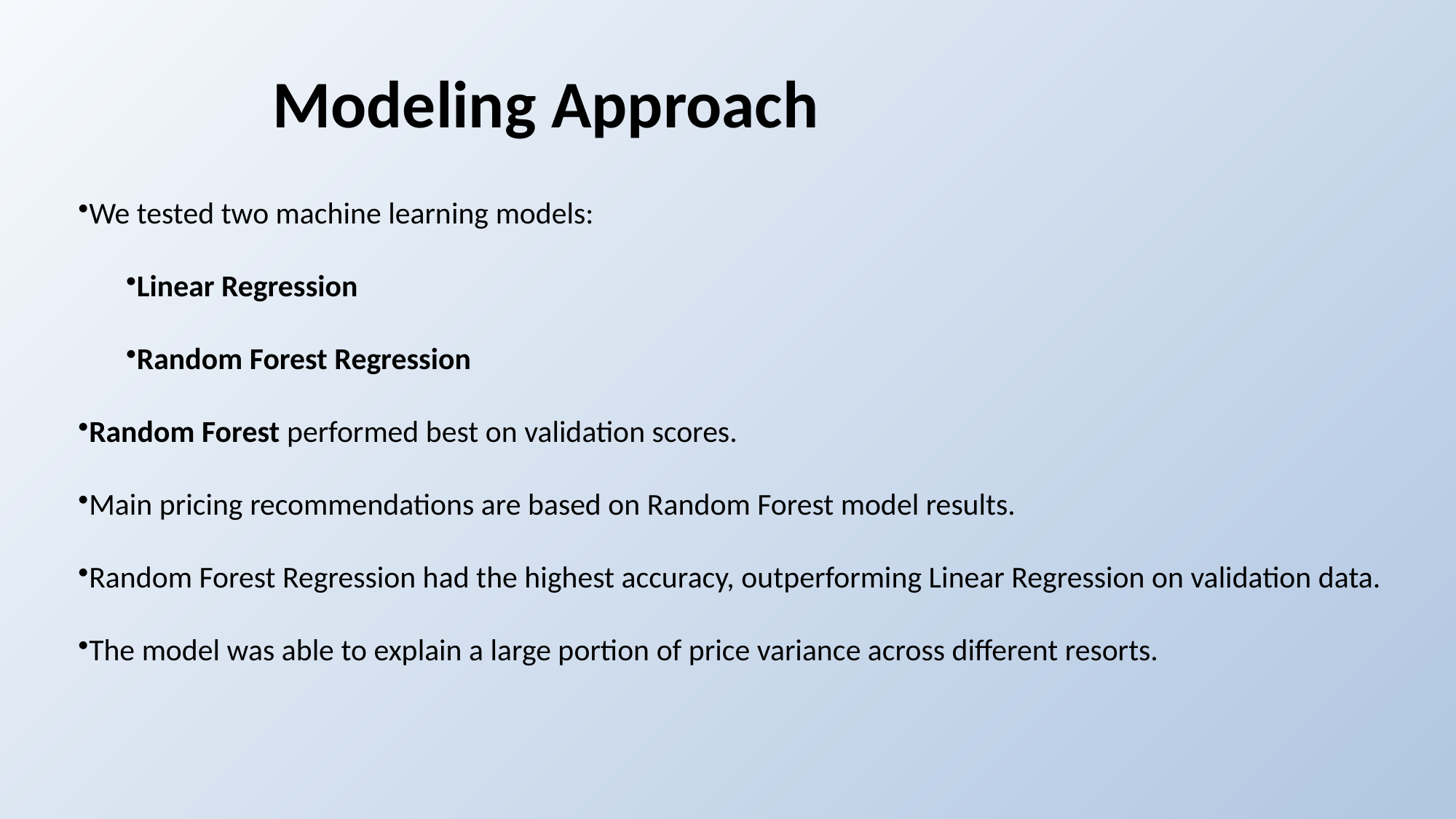

# Modeling Approach
We tested two machine learning models:
Linear Regression
Random Forest Regression
Random Forest performed best on validation scores.
Main pricing recommendations are based on Random Forest model results.
Random Forest Regression had the highest accuracy, outperforming Linear Regression on validation data.
The model was able to explain a large portion of price variance across different resorts.